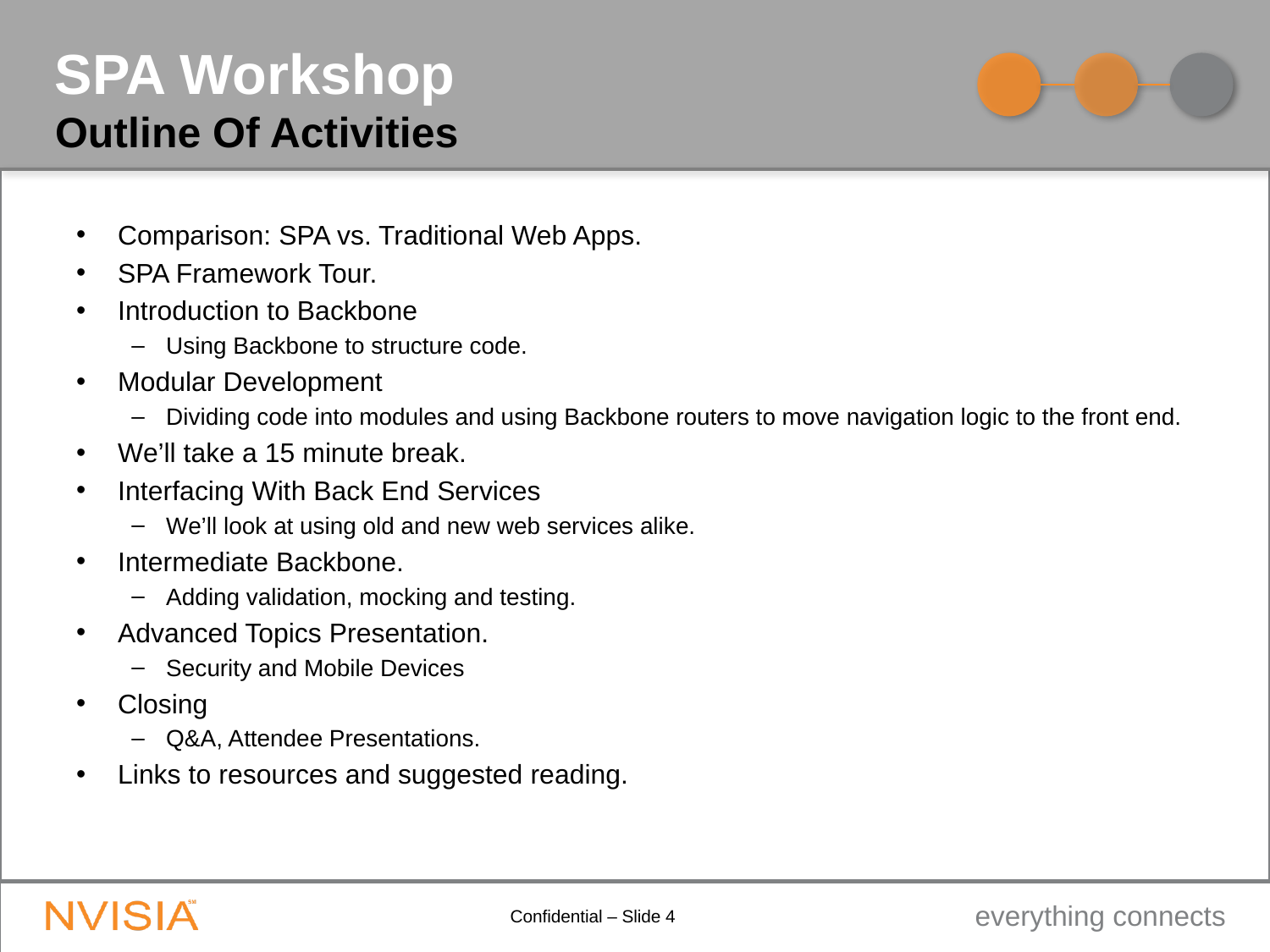

# SPA Workshop
Outline Of Activities
Comparison: SPA vs. Traditional Web Apps.
SPA Framework Tour.
Introduction to Backbone
Using Backbone to structure code.
Modular Development
Dividing code into modules and using Backbone routers to move navigation logic to the front end.
We’ll take a 15 minute break.
Interfacing With Back End Services
We’ll look at using old and new web services alike.
Intermediate Backbone.
Adding validation, mocking and testing.
Advanced Topics Presentation.
Security and Mobile Devices
Closing
Q&A, Attendee Presentations.
Links to resources and suggested reading.